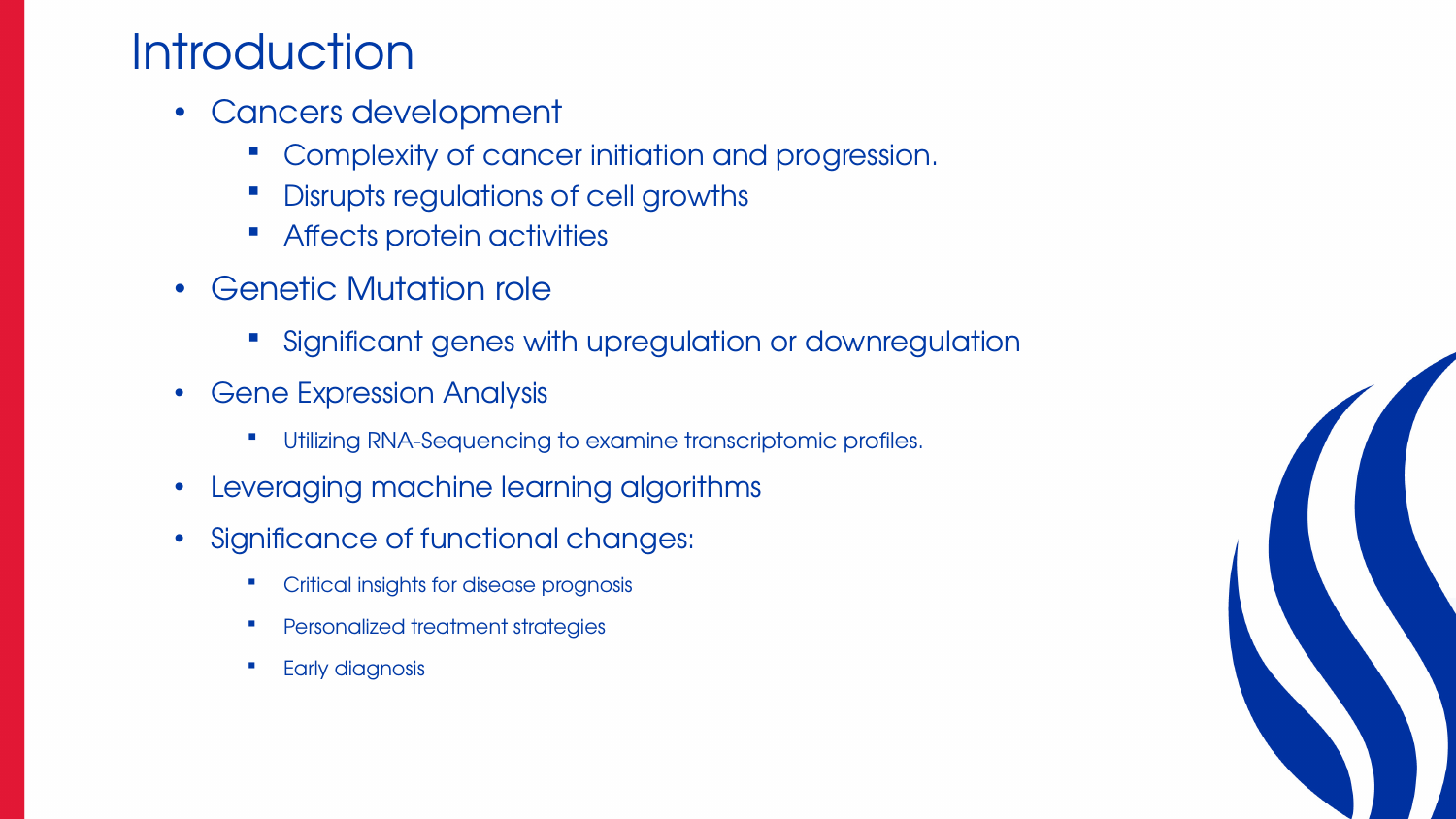

# Introduction
Cancers development
Complexity of cancer initiation and progression.
Disrupts regulations of cell growths
Affects protein activities
Genetic Mutation role
Significant genes with upregulation or downregulation
Gene Expression Analysis
Utilizing RNA-Sequencing to examine transcriptomic profiles.
Leveraging machine learning algorithms
Significance of functional changes:
Critical insights for disease prognosis
Personalized treatment strategies
Early diagnosis